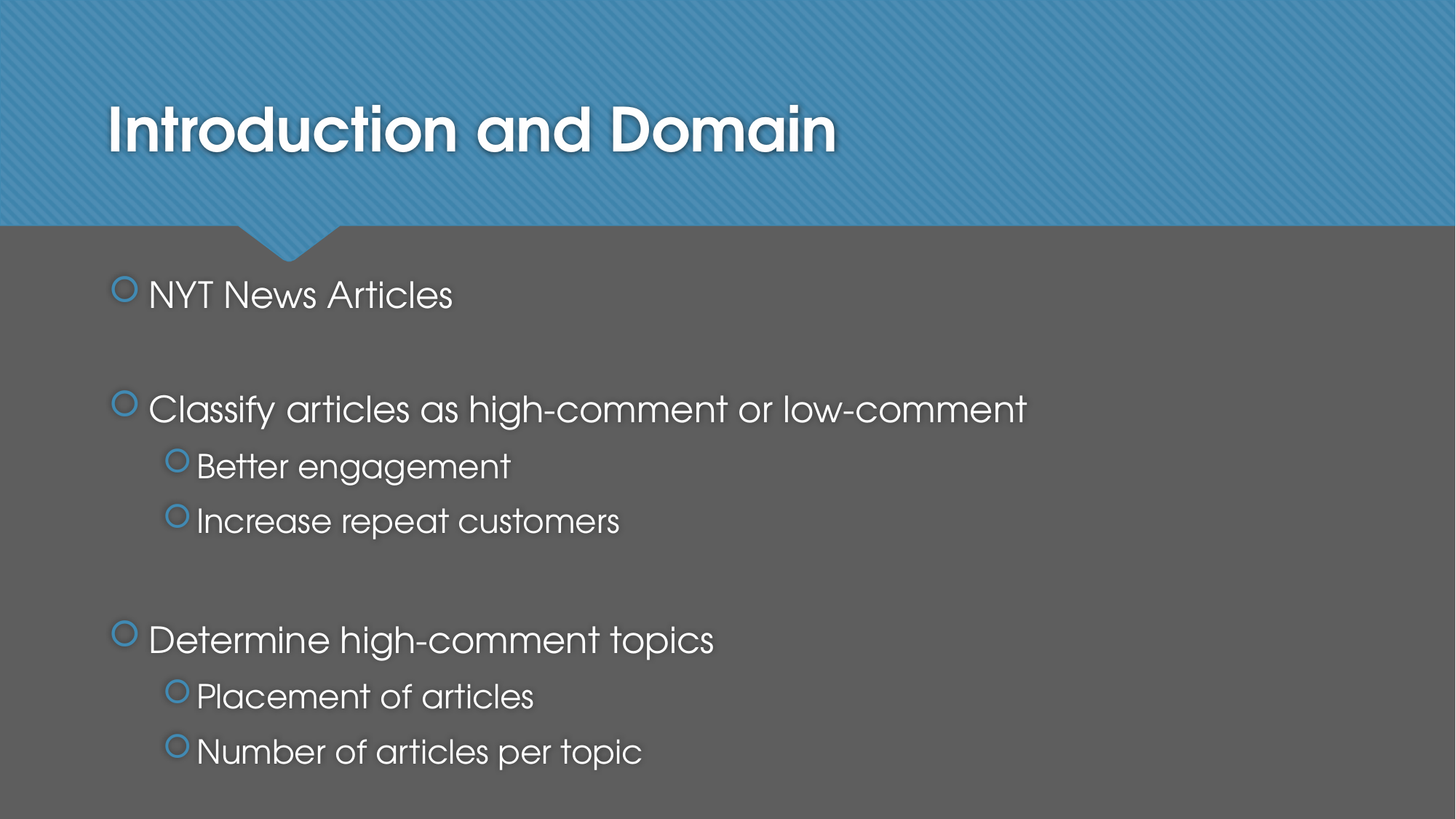

# Introduction and Domain
NYT News Articles

Classify articles as high-comment or low-comment
Better engagement
Increase repeat customers

Determine high-comment topics
Placement of articles
Number of articles per topic